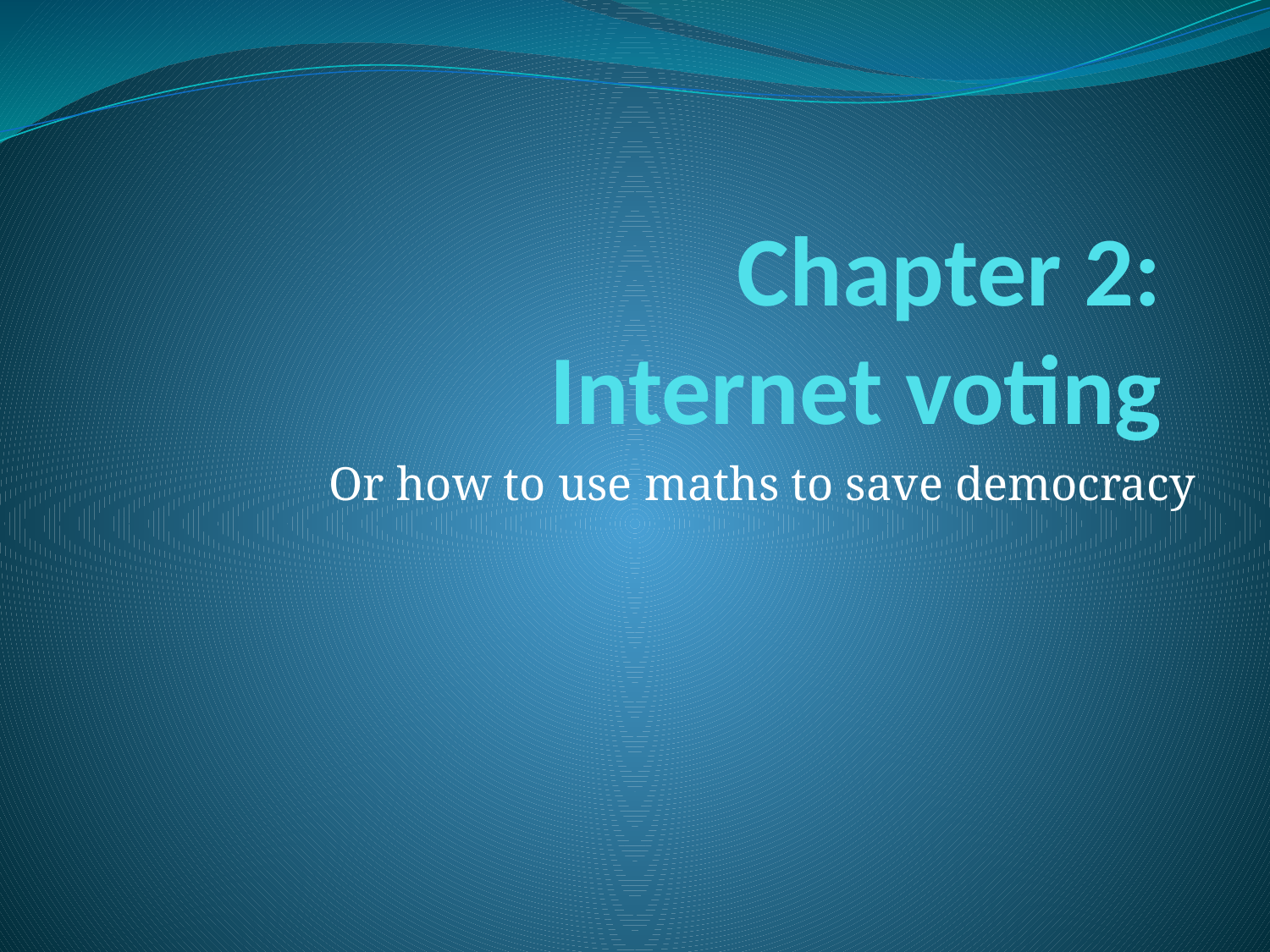

# Chapter 2: Internet voting
Or how to use maths to save democracy